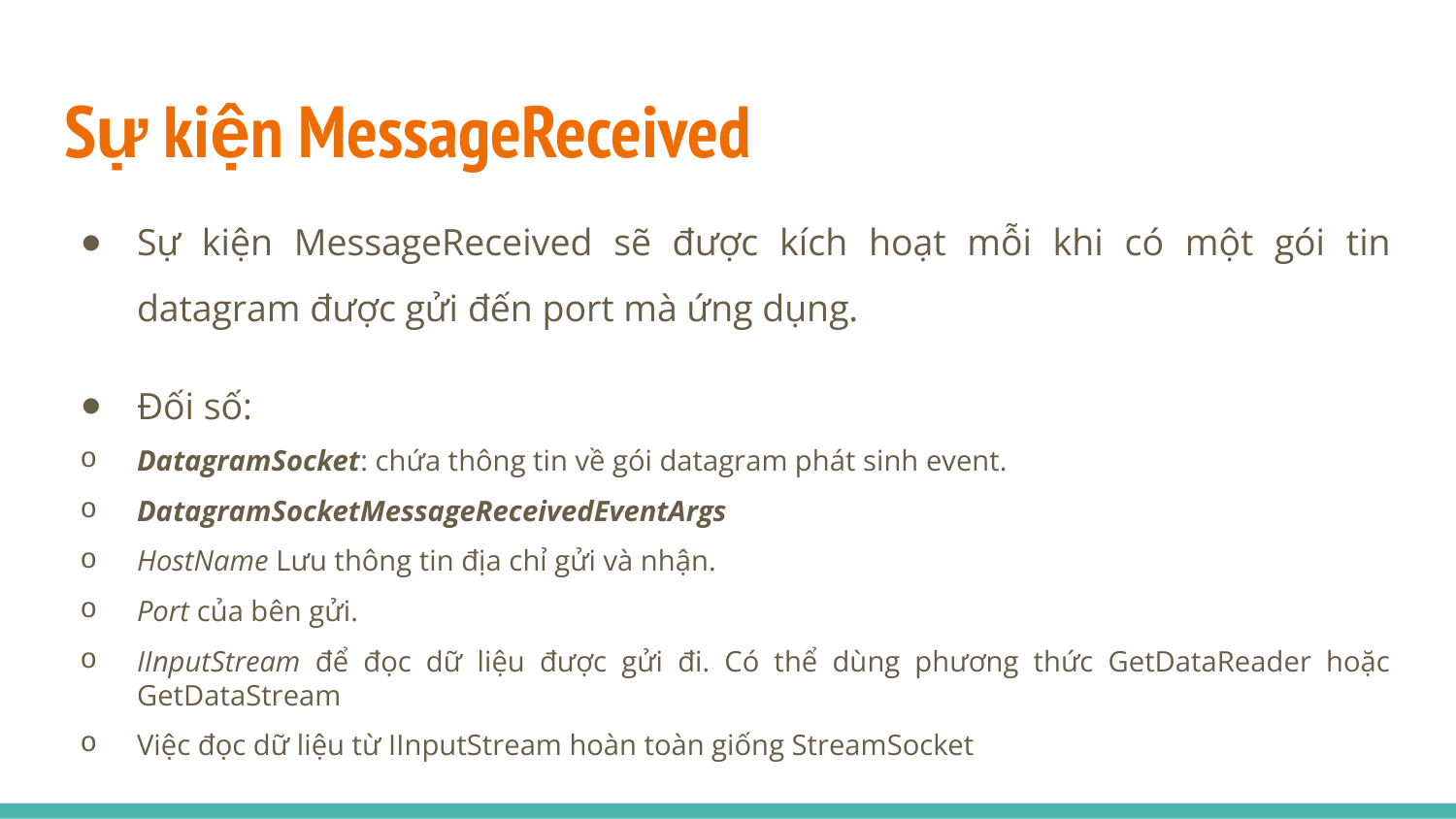

# Sự kiện MessageReceived
Sự kiện MessageReceived sẽ được kích hoạt mỗi khi có một gói tin datagram được gửi đến port mà ứng dụng.
Đối số:
DatagramSocket: chứa thông tin về gói datagram phát sinh event.
DatagramSocketMessageReceivedEventArgs
HostName Lưu thông tin địa chỉ gửi và nhận.
Port của bên gửi.
IInputStream để đọc dữ liệu được gửi đi. Có thể dùng phương thức GetDataReader hoặc GetDataStream
Việc đọc dữ liệu từ IInputStream hoàn toàn giống StreamSocket